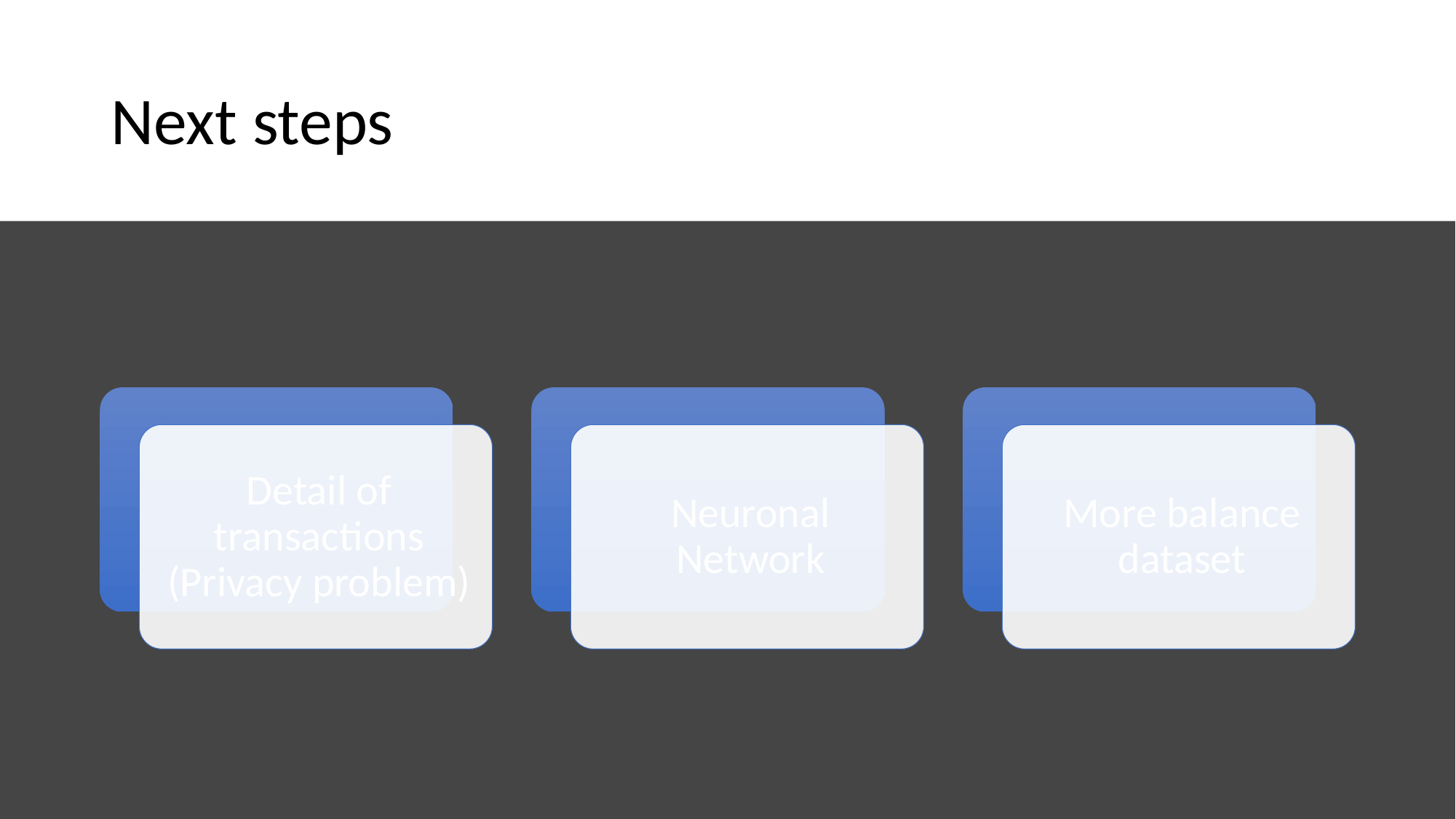

# Next steps
Detail of transactions (Privacy problem)
Neuronal Network
More balance dataset